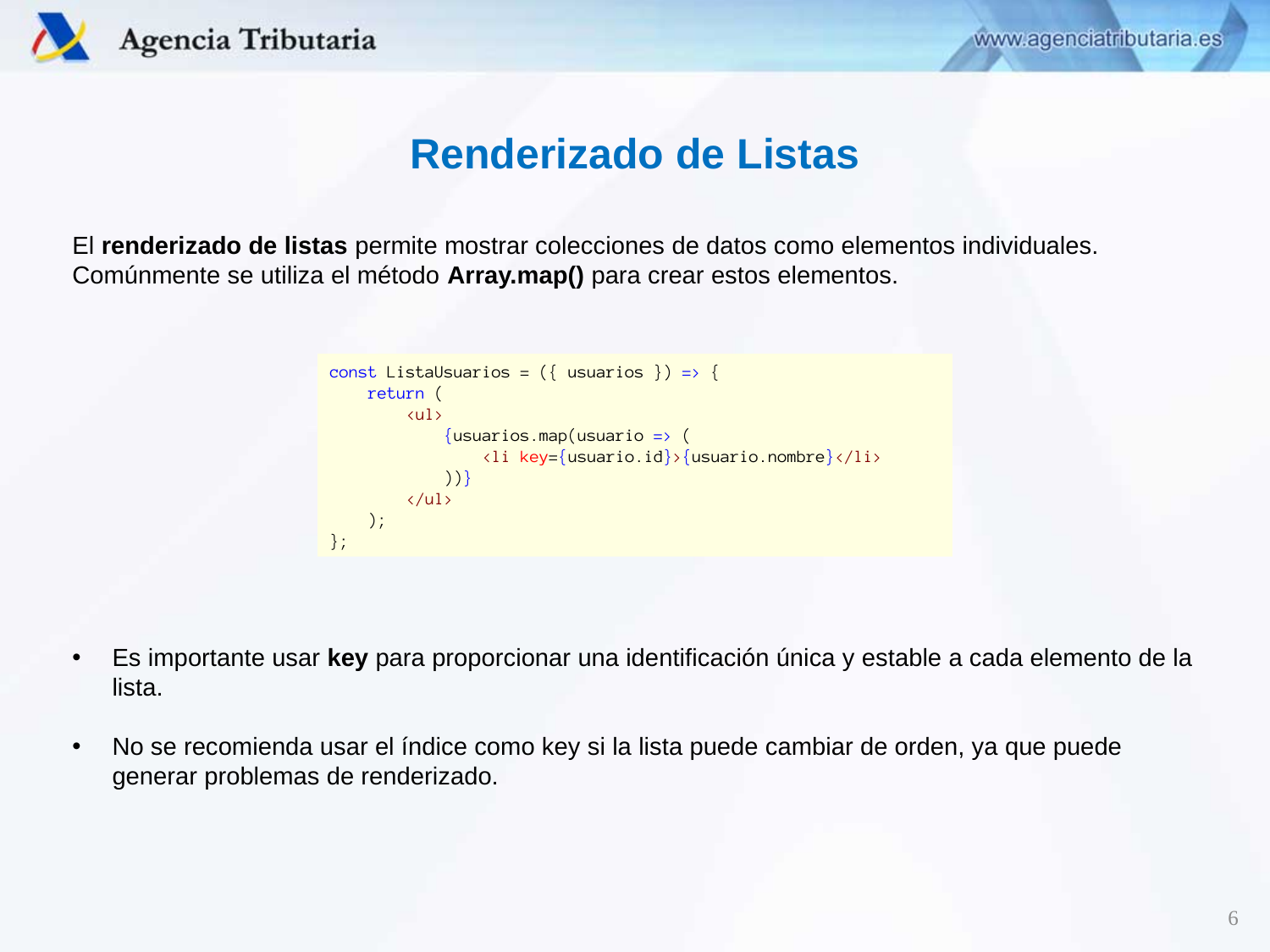

Renderizado de Listas
El renderizado de listas permite mostrar colecciones de datos como elementos individuales. Comúnmente se utiliza el método Array.map() para crear estos elementos.
const ListaUsuarios = ({ usuarios }) => {
    return (
        <ul>
            {usuarios.map(usuario => (
                <li key={usuario.id}>{usuario.nombre}</li>
            ))}
        </ul>
    );
};
Es importante usar key para proporcionar una identificación única y estable a cada elemento de la lista.

No se recomienda usar el índice como key si la lista puede cambiar de orden, ya que puede generar problemas de renderizado.
6